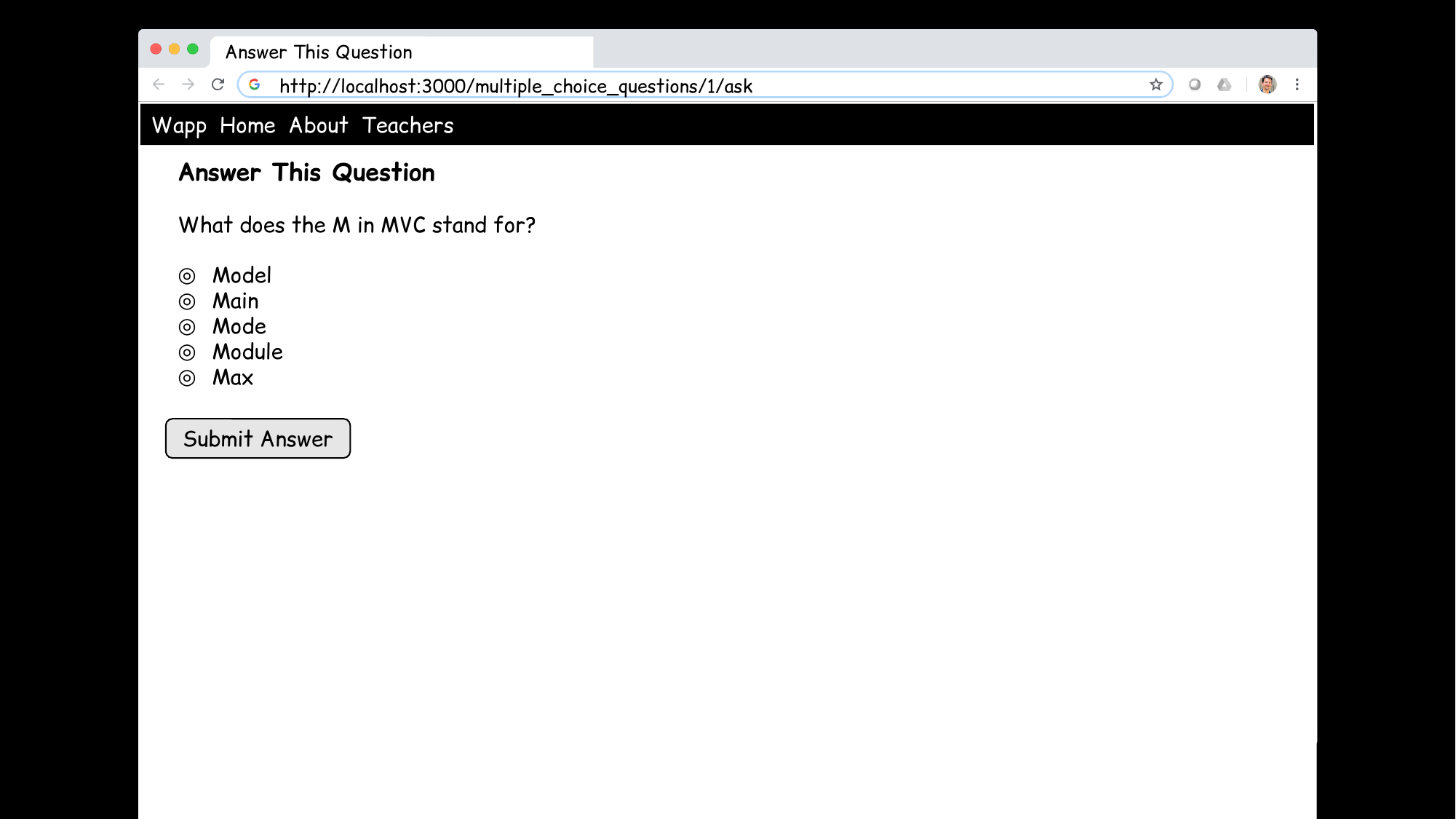

Answer This Question
http://localhost:3000/multiple_choice_questions/1/ask
Wapp  Home  About  Teachers
Answer This Question

What does the M in MVC stand for?

Model
Main
Mode
Module
Max
Submit Answer